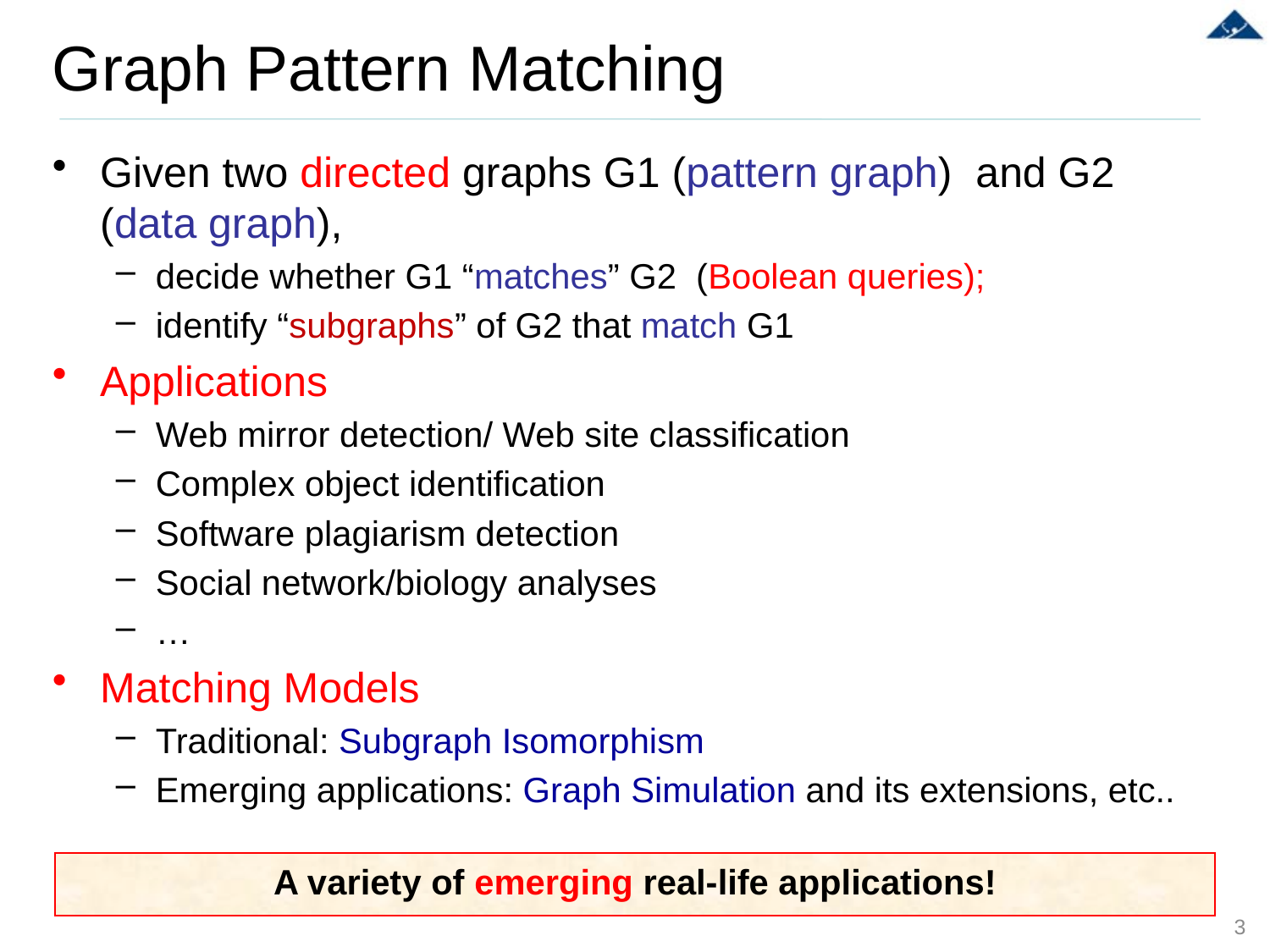

# Graph Pattern Matching
Given two directed graphs G1 (pattern graph)  and G2 (data graph),
decide whether G1 “matches” G2  (Boolean queries);
identify “subgraphs” of G2 that match G1
Applications
Web mirror detection/ Web site classification
Complex object identification
Software plagiarism detection
Social network/biology analyses
…
Matching Models
Traditional: Subgraph Isomorphism
Emerging applications: Graph Simulation and its extensions, etc..
A variety of emerging real-life applications!
3